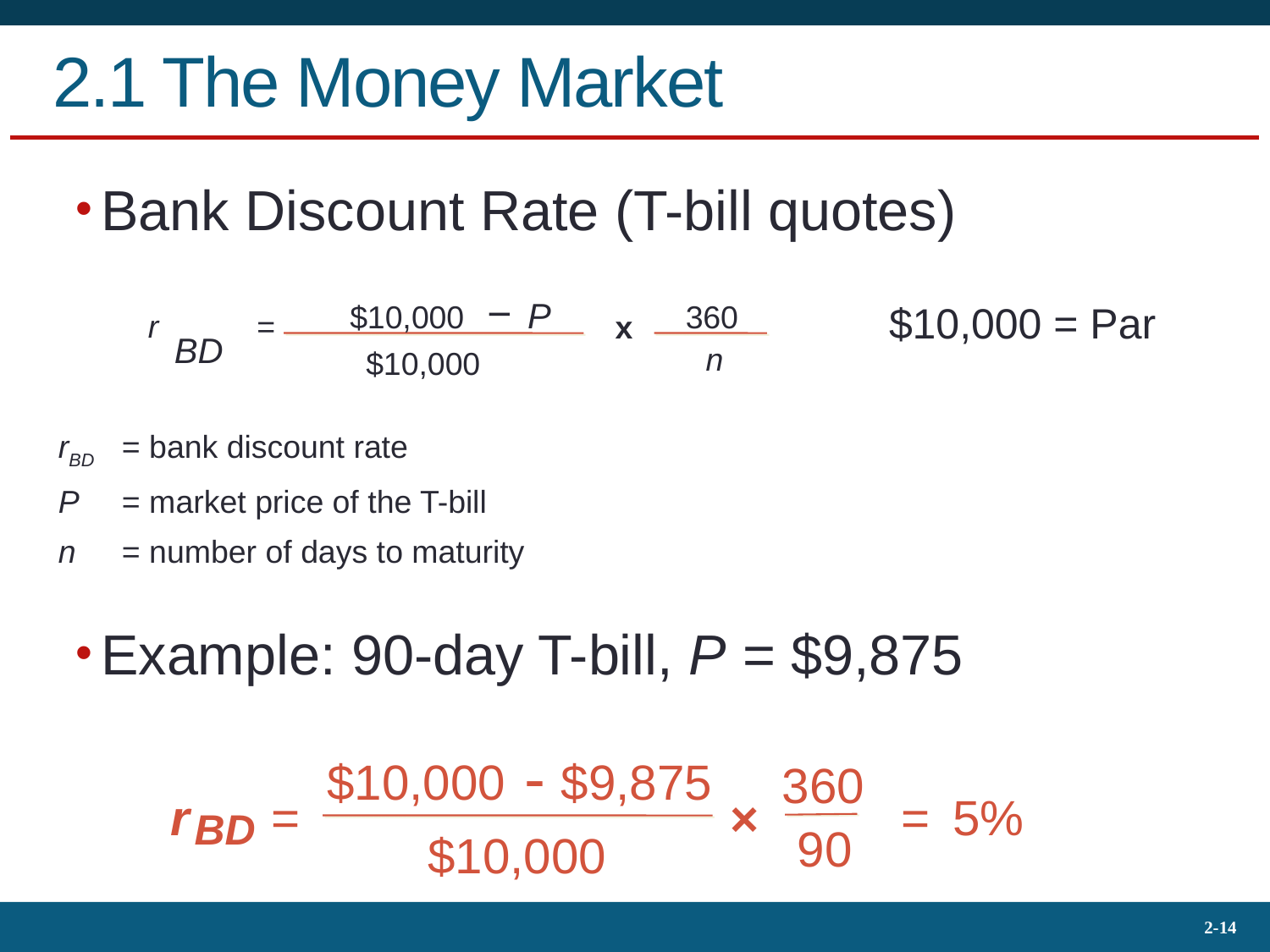

# 2.1 The Money Market
Bank Discount Rate (T-bill quotes)

Example: 90-day T-bill, P = $9,875

− P
$10,000

 x
360
r
BD
=
n
$10,000
$10,000 = Par

rBD	= bank discount rate
P	= market price of the T-bill
n	= number of days to maturity

-

$10,000
$9,875

360
 ×
r
BD
=
=
5%
90

$10,000